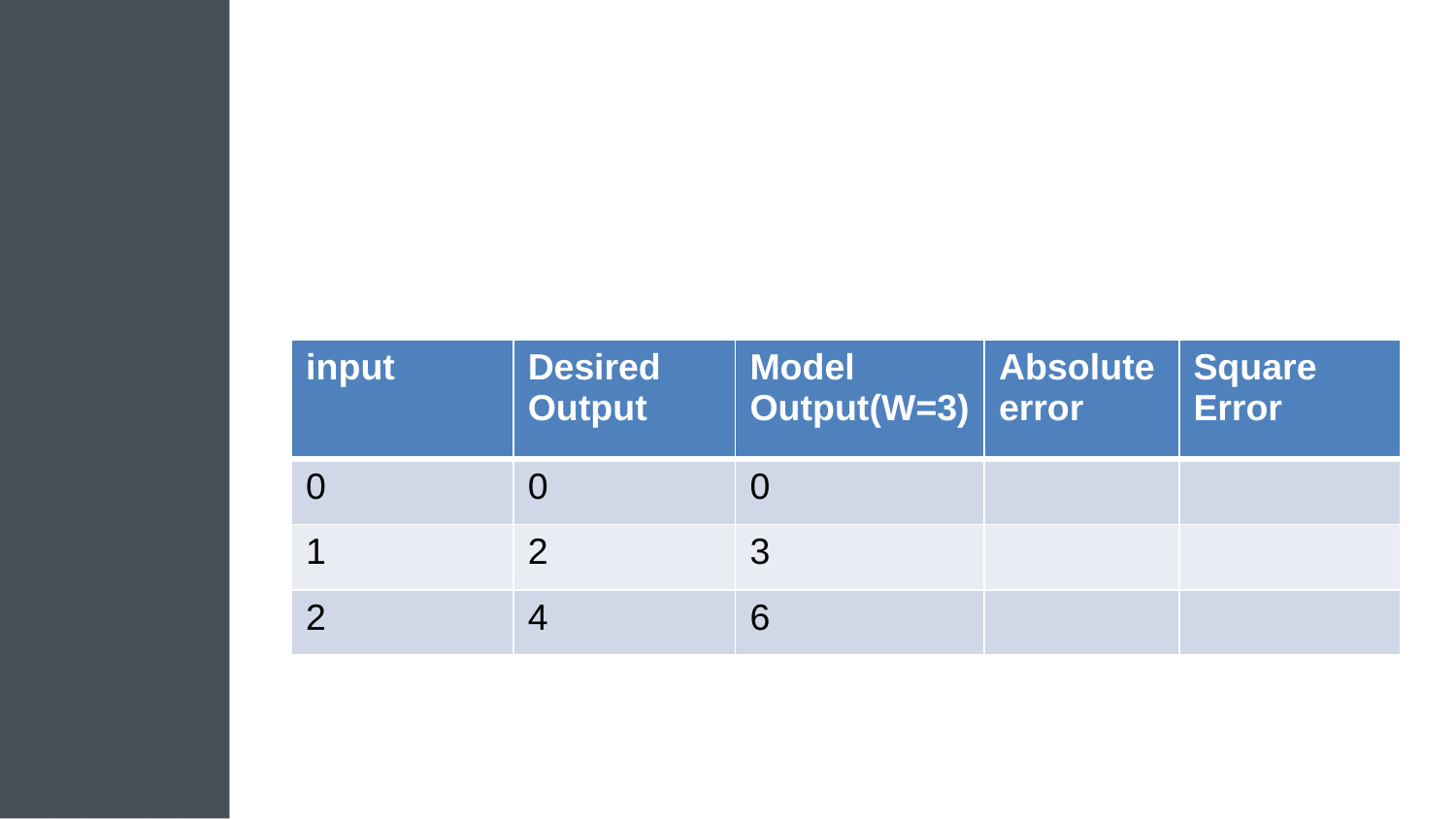

#
| input | Desired Output | Model Output(W=3) | Absolute error | Square Error |
| --- | --- | --- | --- | --- |
| 0 | 0 | 0 |  |  |
| 1 | 2 | 3 |  |  |
| 2 | 4 | 6 |  |  |